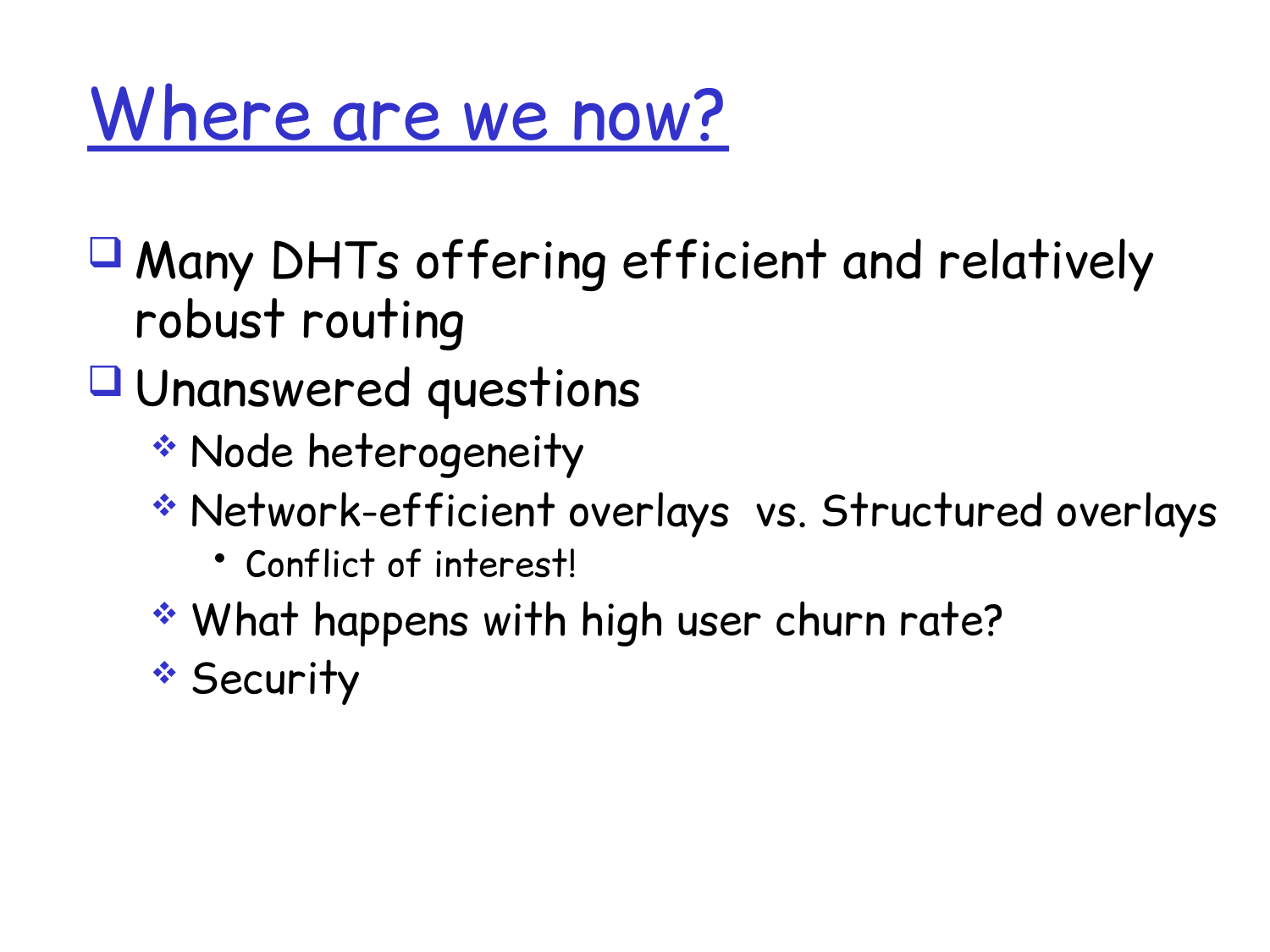

# Where are we now?
Many DHTs offering efficient and relatively robust routing
Unanswered questions
Node heterogeneity
Network-efficient overlays  vs. Structured overlays
Conflict of interest!
What happens with high user churn rate?
Security